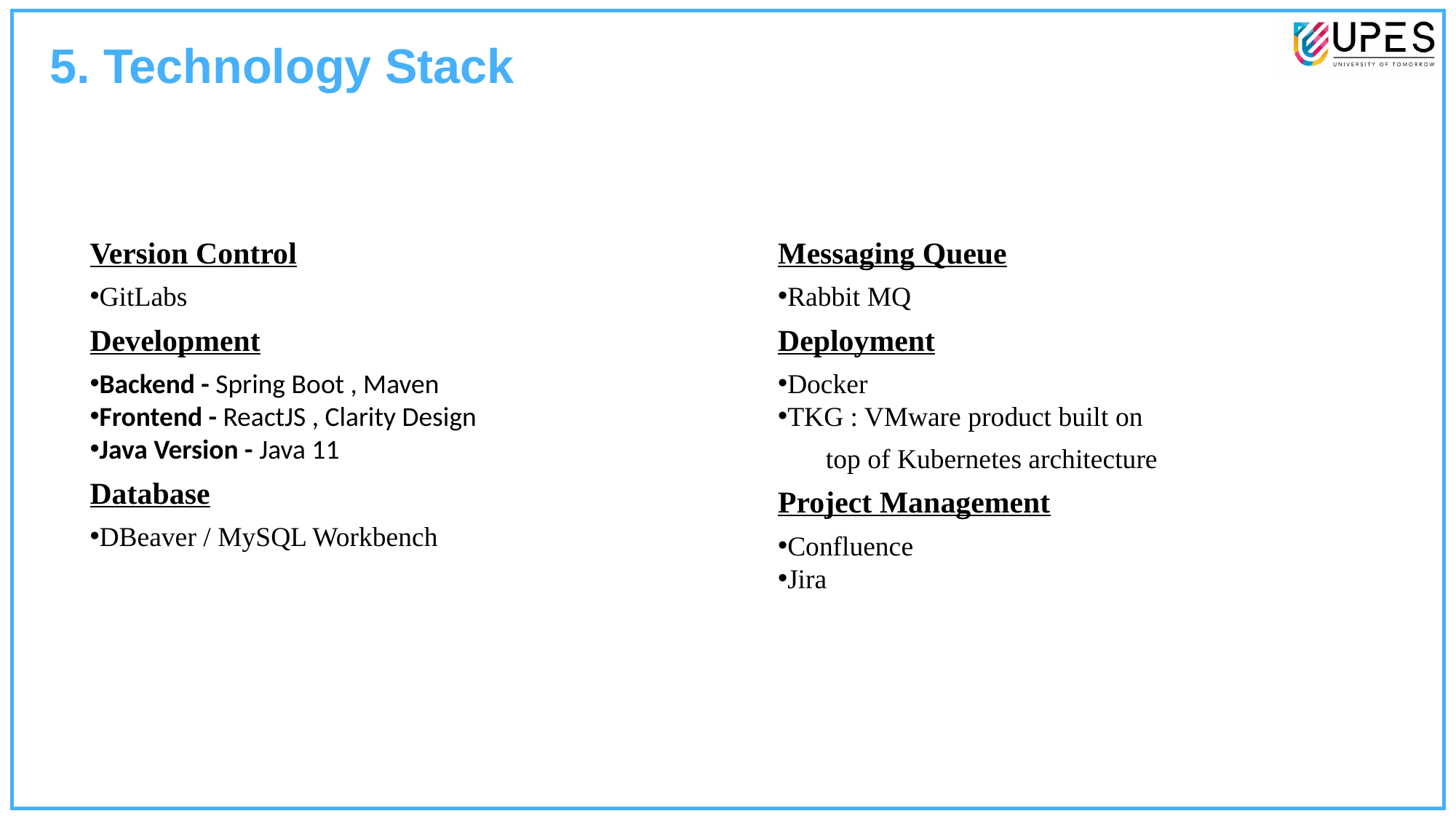

5. Technology Stack
Version Control
GitLabs
Development
Backend - Spring Boot , Maven
Frontend - ReactJS , Clarity Design
Java Version - Java 11
Database
DBeaver / MySQL Workbench

Messaging Queue
Rabbit MQ
Deployment
Docker
TKG : VMware product built on
 top of Kubernetes architecture
Project Management
Confluence
Jira